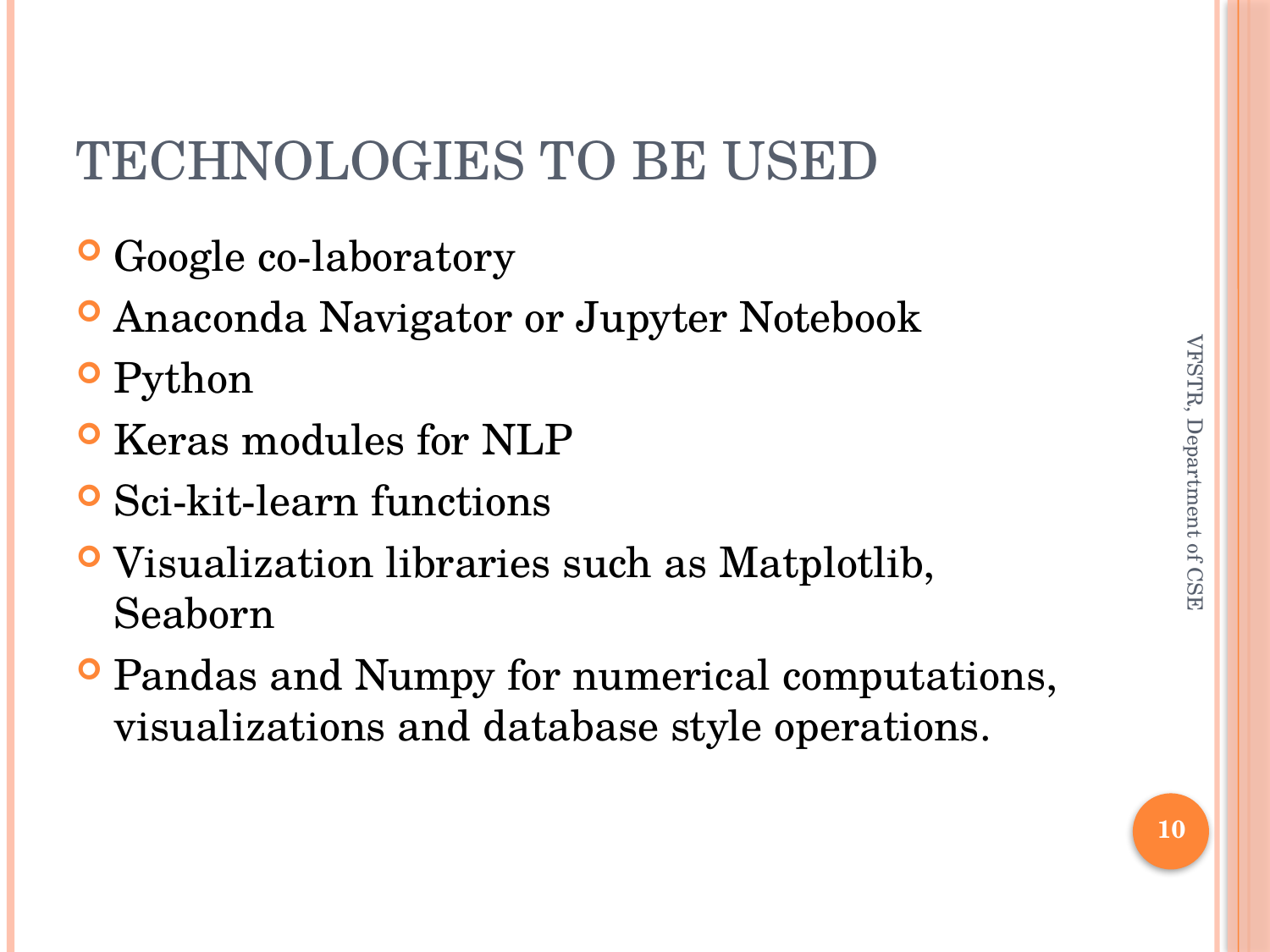

# Technologies to be used
Google co-laboratory
Anaconda Navigator or Jupyter Notebook
Python
Keras modules for NLP
Sci-kit-learn functions
Visualization libraries such as Matplotlib, Seaborn
Pandas and Numpy for numerical computations, visualizations and database style operations.

VFSTR, Department of CSE
10